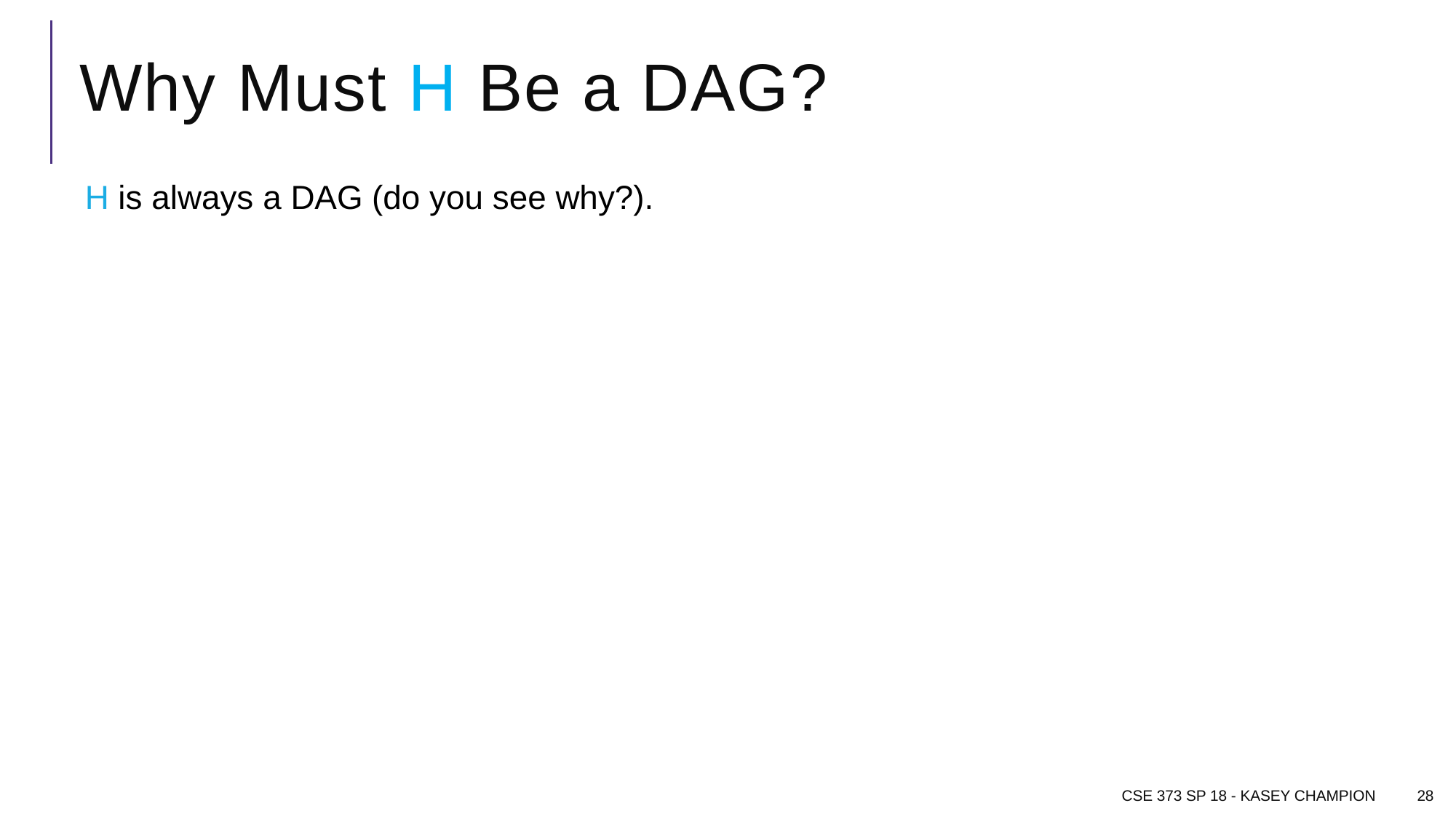

# Why Must H Be a DAG?
H is always a DAG (do you see why?).
CSE 373 SP 18 - Kasey Champion
28